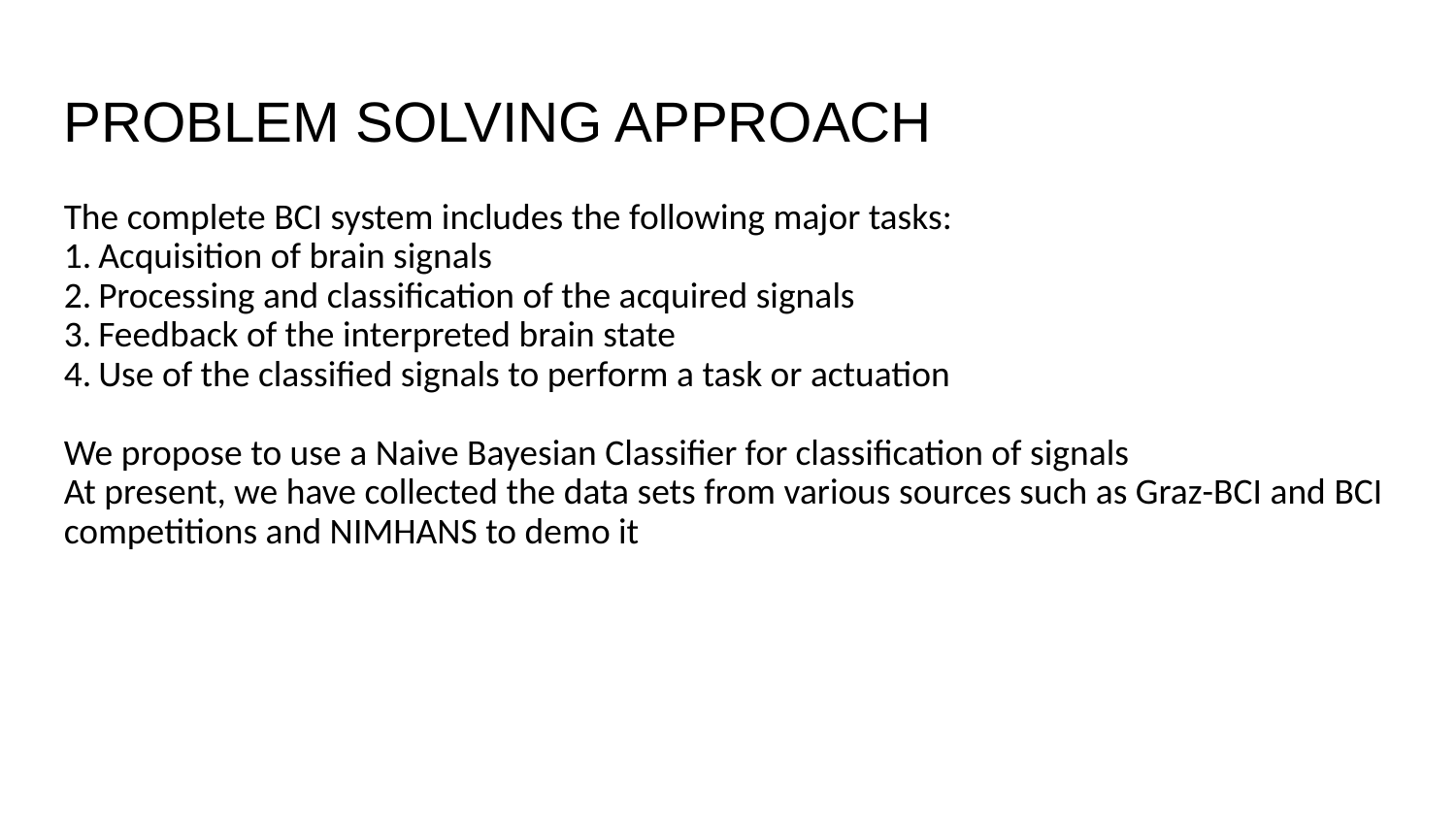

PROBLEM SOLVING APPROACH

The complete BCI system includes the following major tasks:
Acquisition of brain signals
Processing and classification of the acquired signals
Feedback of the interpreted brain state
Use of the classified signals to perform a task or actuation

We propose to use a Naive Bayesian Classifier for classification of signals
At present, we have collected the data sets from various sources such as Graz-BCI and BCI competitions and NIMHANS to demo it